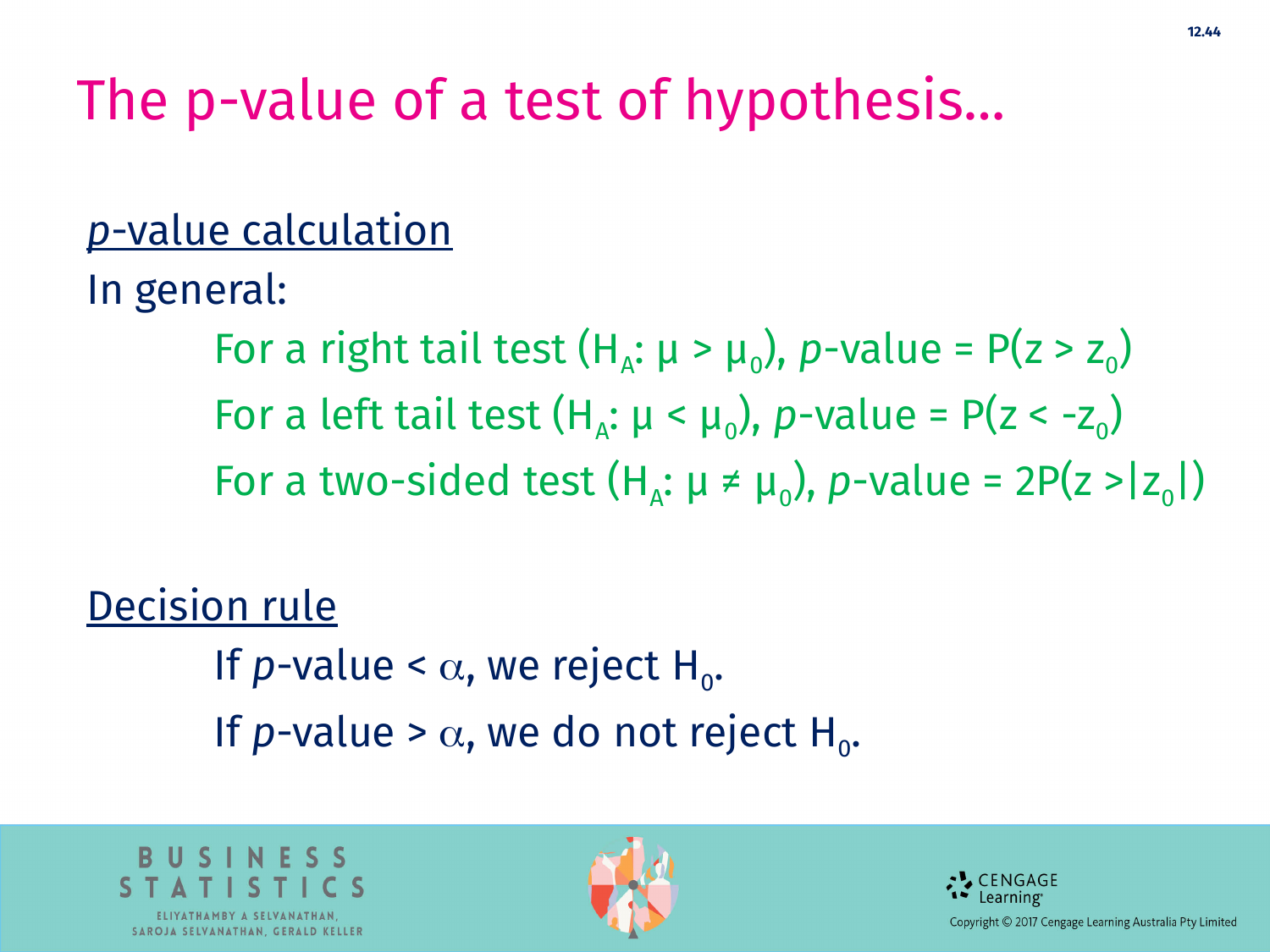

12.44
# The p-value of a test of hypothesis…
p-value calculation
In general:
	For a right tail test (HA: μ > μ0), p-value = P(z > z0)
	For a left tail test (HA: μ < μ0), p-value = P(z < -z0)
	For a two-sided test (HA: μ ≠ μ0), p-value = 2P(z >|z0|)

Decision rule
	If p-value < α, we reject H0.
	If p-value > α, we do not reject H0.